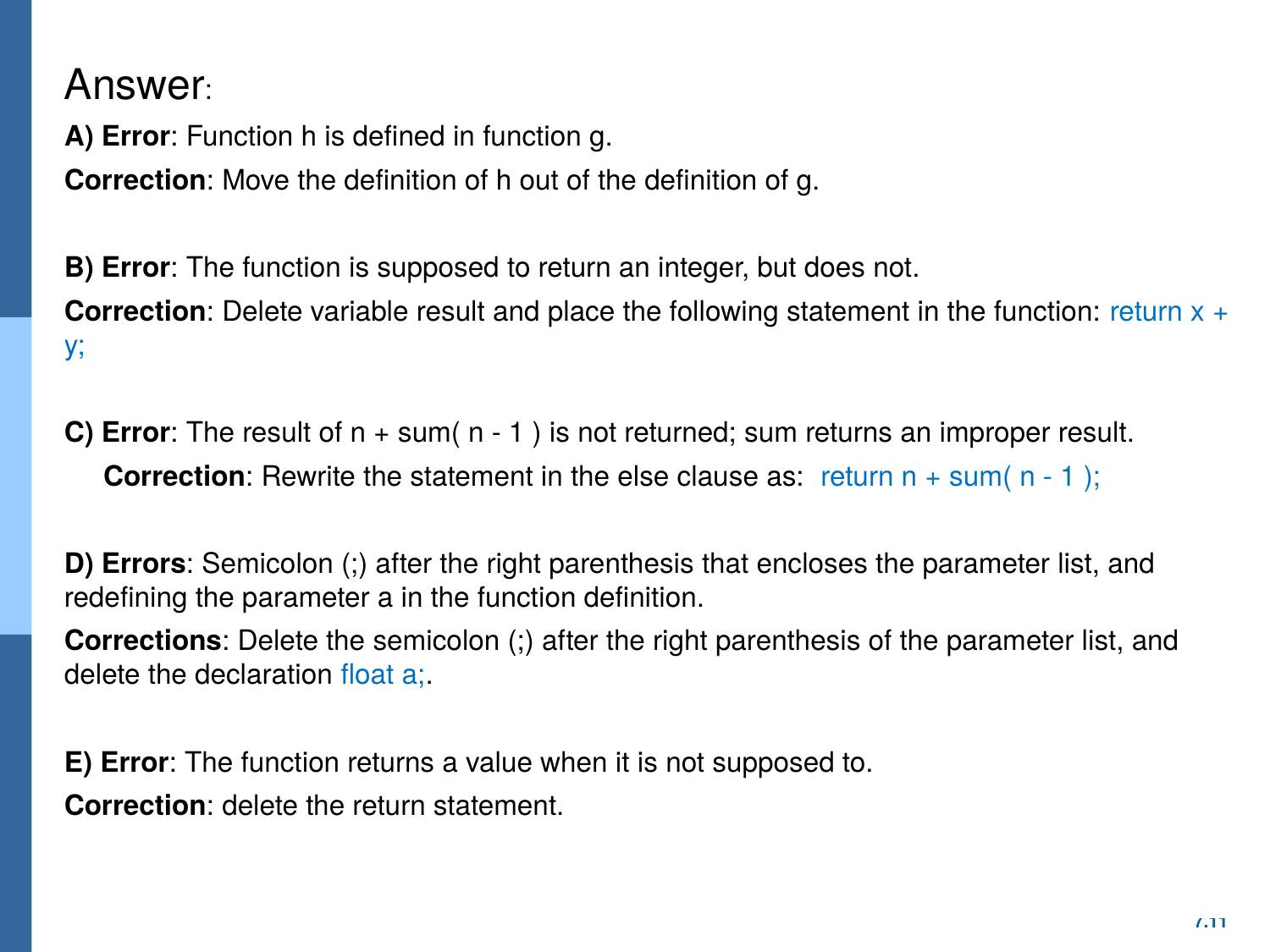

Answer:
A) Error: Function h is defined in function g.
Correction: Move the definition of h out of the definition of g.

B) Error: The function is supposed to return an integer, but does not.
Correction: Delete variable result and place the following statement in the function: return x + y;

C) Error: The result of n + sum( n - 1 ) is not returned; sum returns an improper result.
     Correction: Rewrite the statement in the else clause as:  return n + sum( n - 1 );

D) Errors: Semicolon (;) after the right parenthesis that encloses the parameter list, and redefining the parameter a in the function definition.
Corrections: Delete the semicolon (;) after the right parenthesis of the parameter list, and delete the declaration float a;.

E) Error: The function returns a value when it is not supposed to.
Correction: delete the return statement.